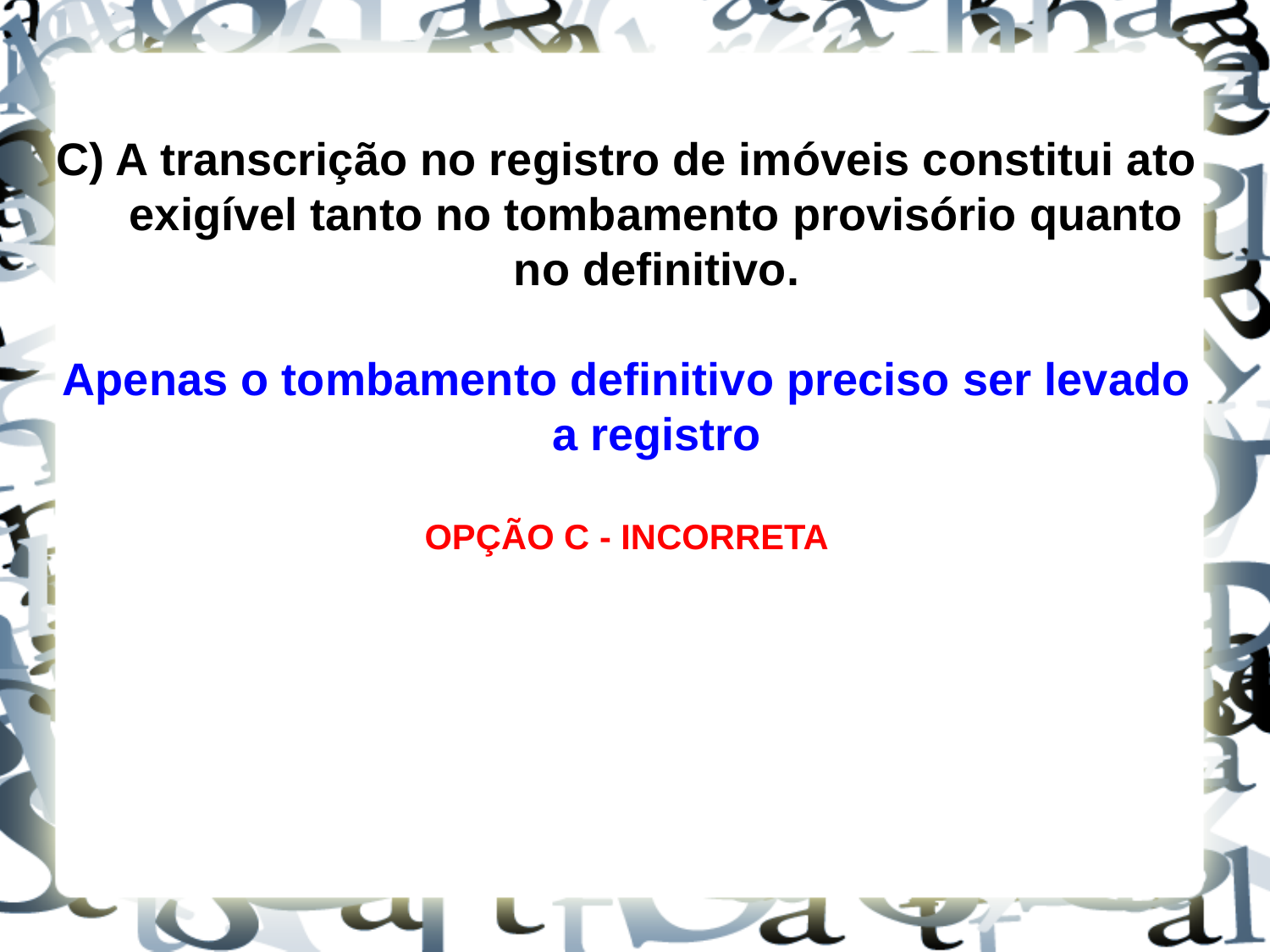

C) A transcrição no registro de imóveis constitui ato exigível tanto no tombamento provisório quanto no definitivo.

Apenas o tombamento definitivo preciso ser levado a registro

OPÇÃO C - INCORRETA